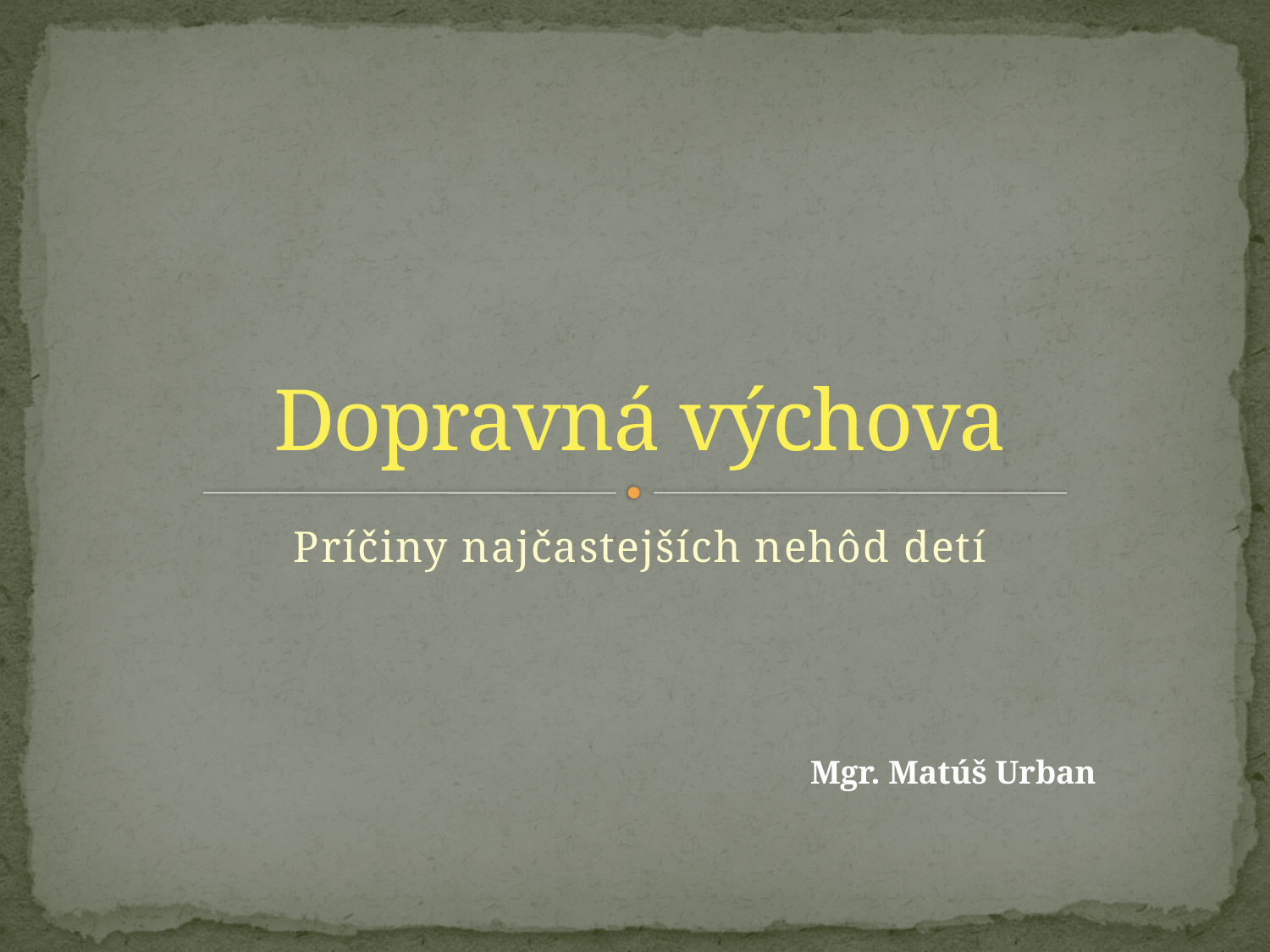

# Dopravná výchova
Príčiny najčastejších nehôd detí
Mgr. Matúš Urban